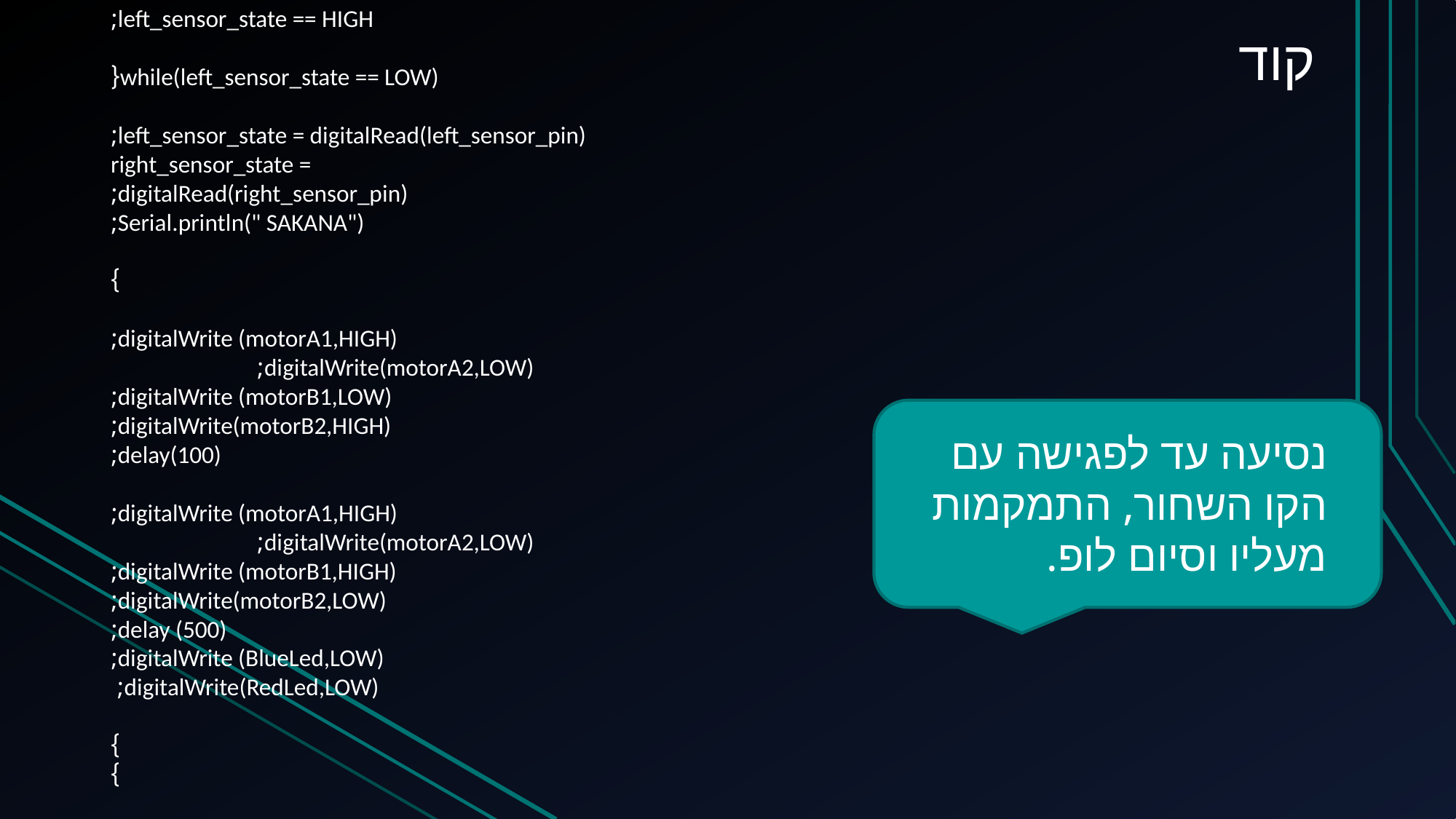

# קוד
left_sensor_state == HIGH;

  while(left_sensor_state == LOW){

  left_sensor_state = digitalRead(left_sensor_pin);
  right_sensor_state = digitalRead(right_sensor_pin);
  Serial.println(" SAKANA");

}

  digitalWrite (motorA1,HIGH);
  digitalWrite(motorA2,LOW);
  digitalWrite (motorB1,LOW);
  digitalWrite(motorB2,HIGH);
  delay(100);

  digitalWrite (motorA1,HIGH);
  digitalWrite(motorA2,LOW);
  digitalWrite (motorB1,HIGH);
  digitalWrite(motorB2,LOW);
  delay (500);
     digitalWrite (BlueLed,LOW);
  digitalWrite(RedLed,LOW);

  }
}

נסיעה עד לפגישה עם הקו השחור, התמקמות מעליו וסיום לופ.